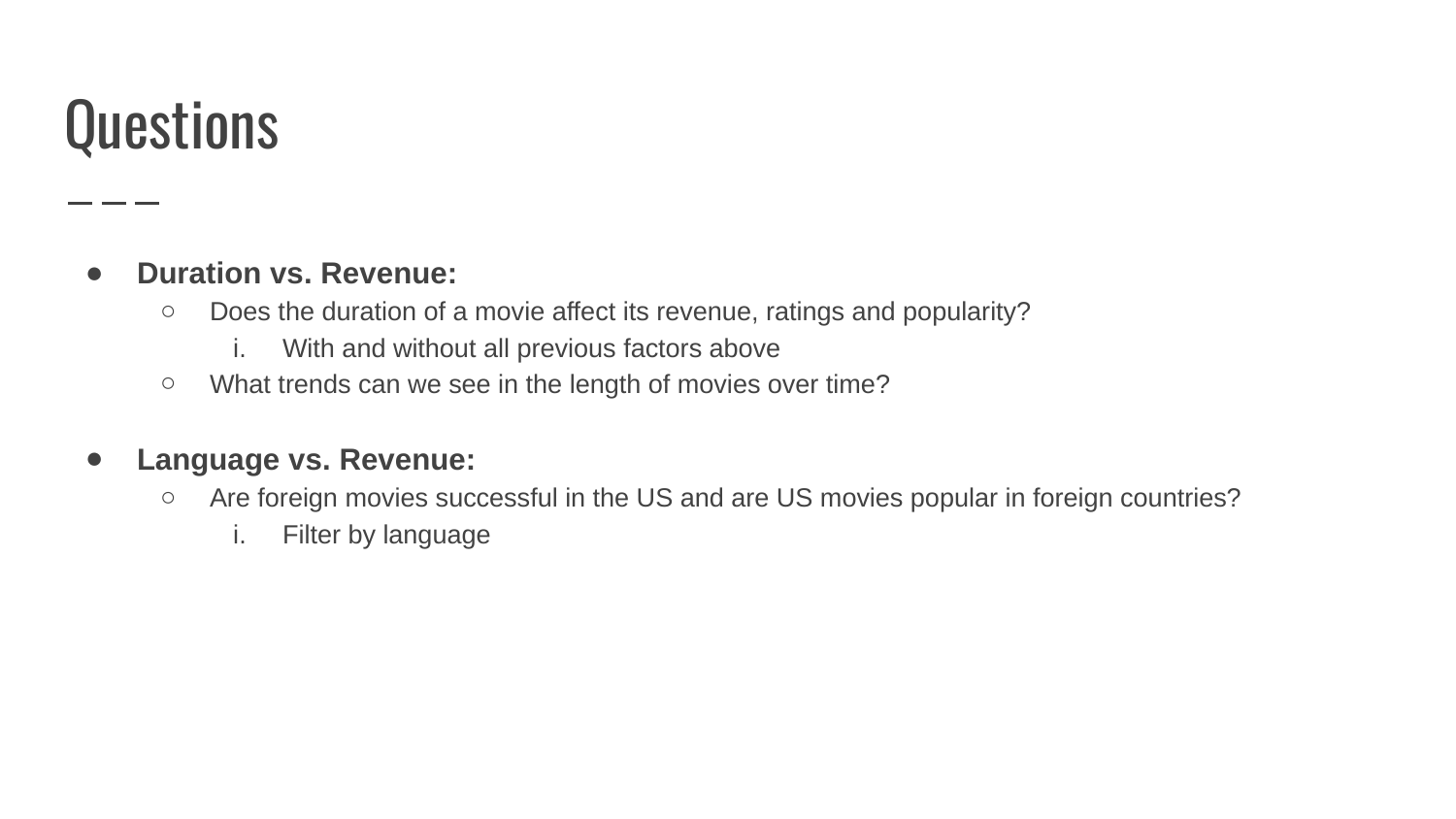

# Questions
Duration vs. Revenue:
Does the duration of a movie affect its revenue, ratings and popularity?
With and without all previous factors above
What trends can we see in the length of movies over time?

Language vs. Revenue:
Are foreign movies successful in the US and are US movies popular in foreign countries?
Filter by language